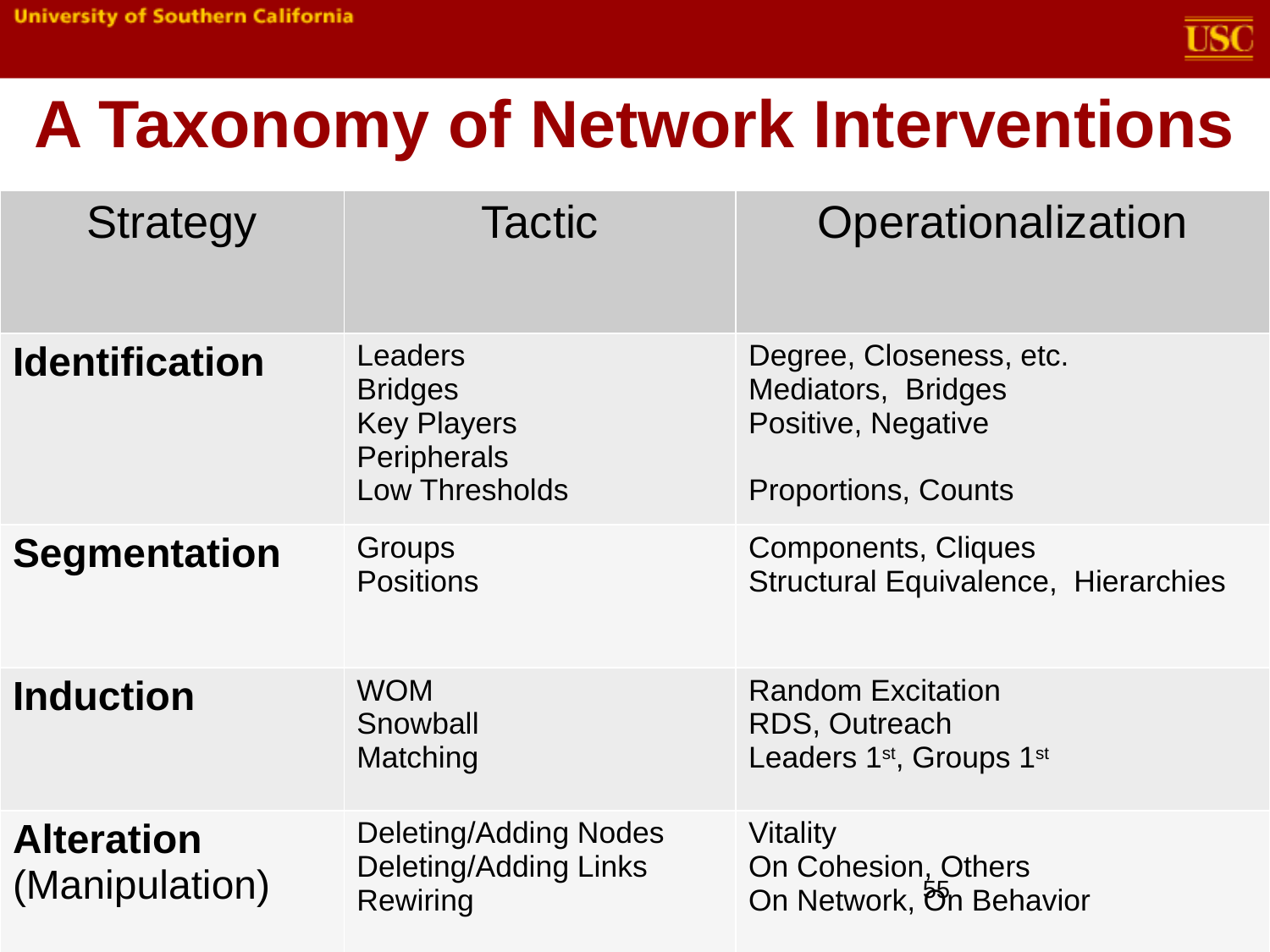

# A Taxonomy of Network Interventions
| Strategy | Tactic | Operationalization |
| --- | --- | --- |
| Identification | Leaders Bridges Key Players Peripherals Low Thresholds | Degree, Closeness, etc. Mediators, Bridges Positive, Negative Proportions, Counts |
| Segmentation | Groups Positions | Components, Cliques Structural Equivalence, Hierarchies |
| Induction | WOM Snowball Matching | Random Excitation RDS, Outreach Leaders 1st, Groups 1st |
| Alteration (Manipulation) | Deleting/Adding Nodes Deleting/Adding Links Rewiring | Vitality On Cohesion, Others On Network, On Behavior |
55